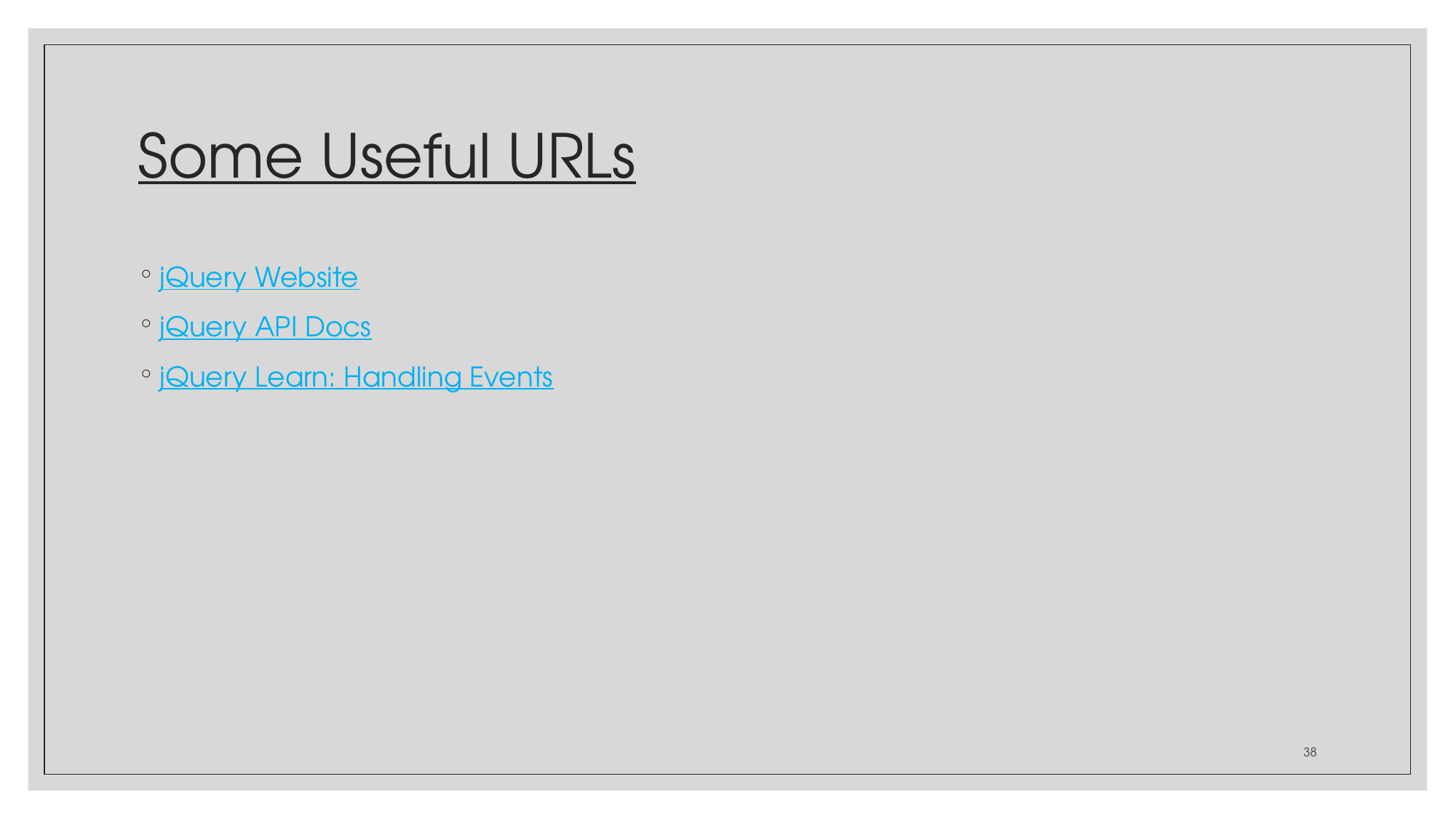

# Some Useful URLs
jQuery Website
jQuery API Docs
jQuery Learn: Handling Events
38